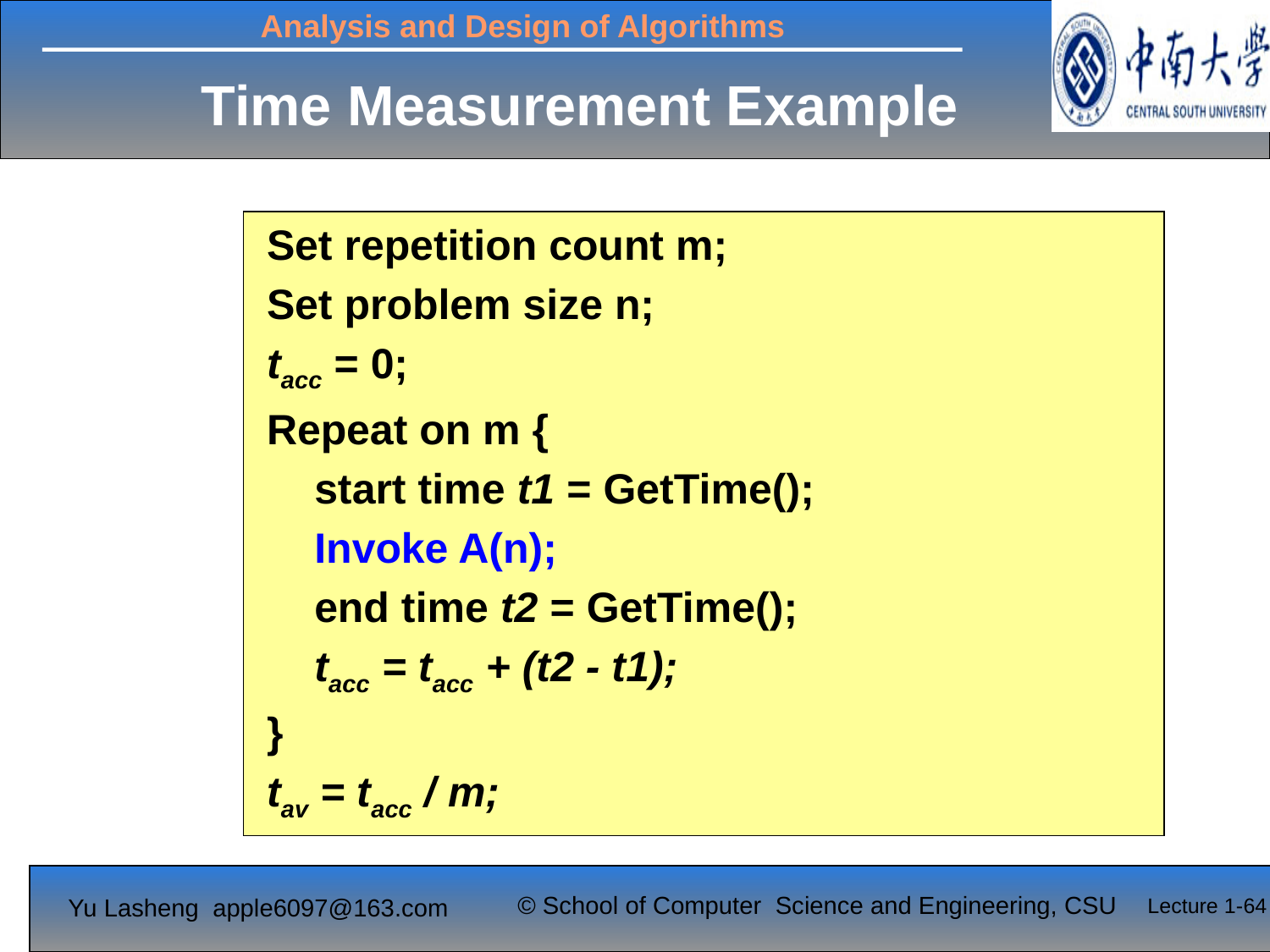

# Time Measurement Example

Set repetition count m;
Set problem size n;
tacc = 0;
Repeat on m {
	start time t1 = GetTime();
	Invoke A(n);
	end time t2 = GetTime();
	tacc = tacc + (t2 - t1);
}
tav = tacc / m;
Lecture 1-64